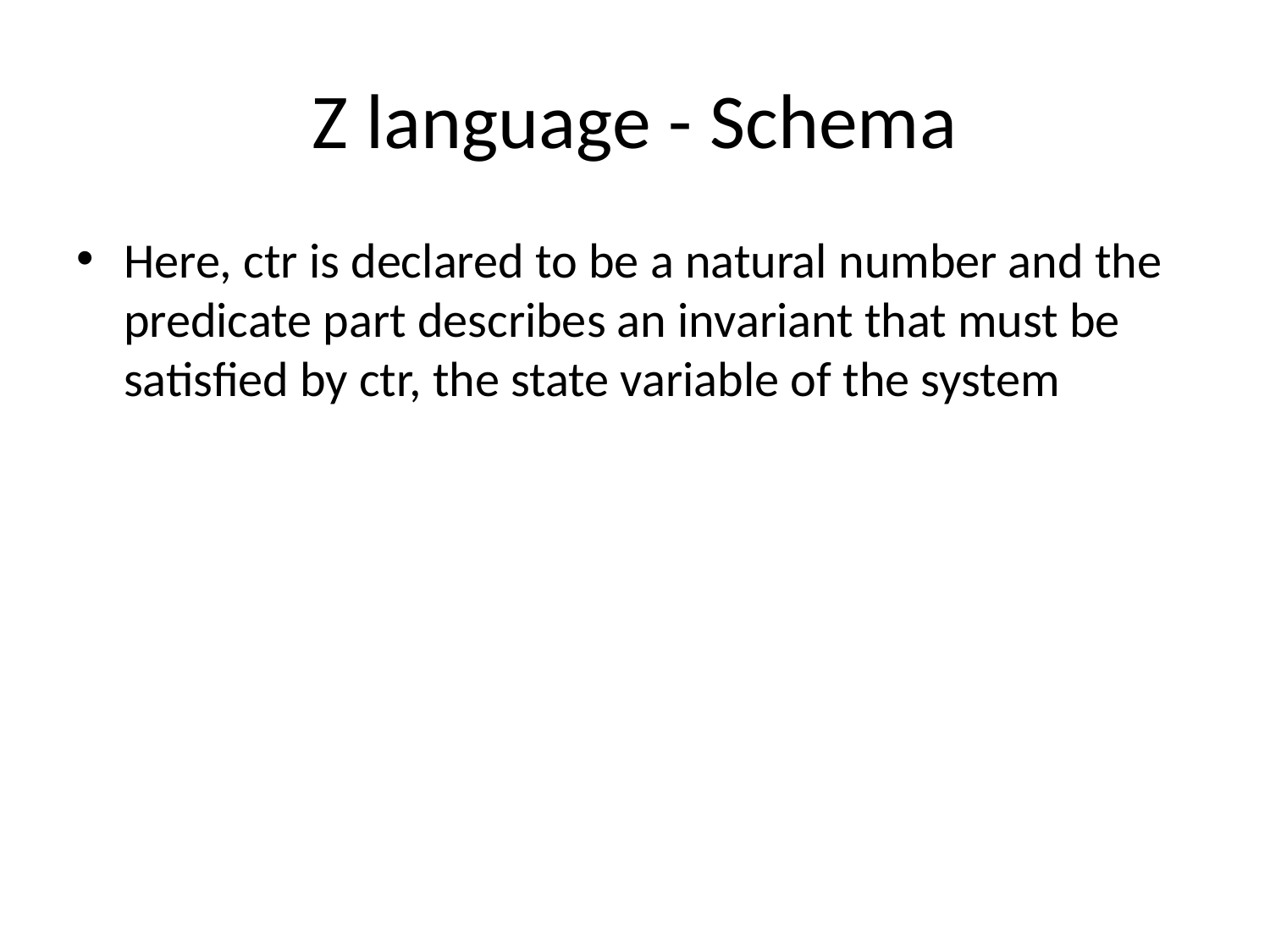

# Z language - Schema
Here, ctr is declared to be a natural number and the predicate part describes an invariant that must be satisﬁed by ctr, the state variable of the system